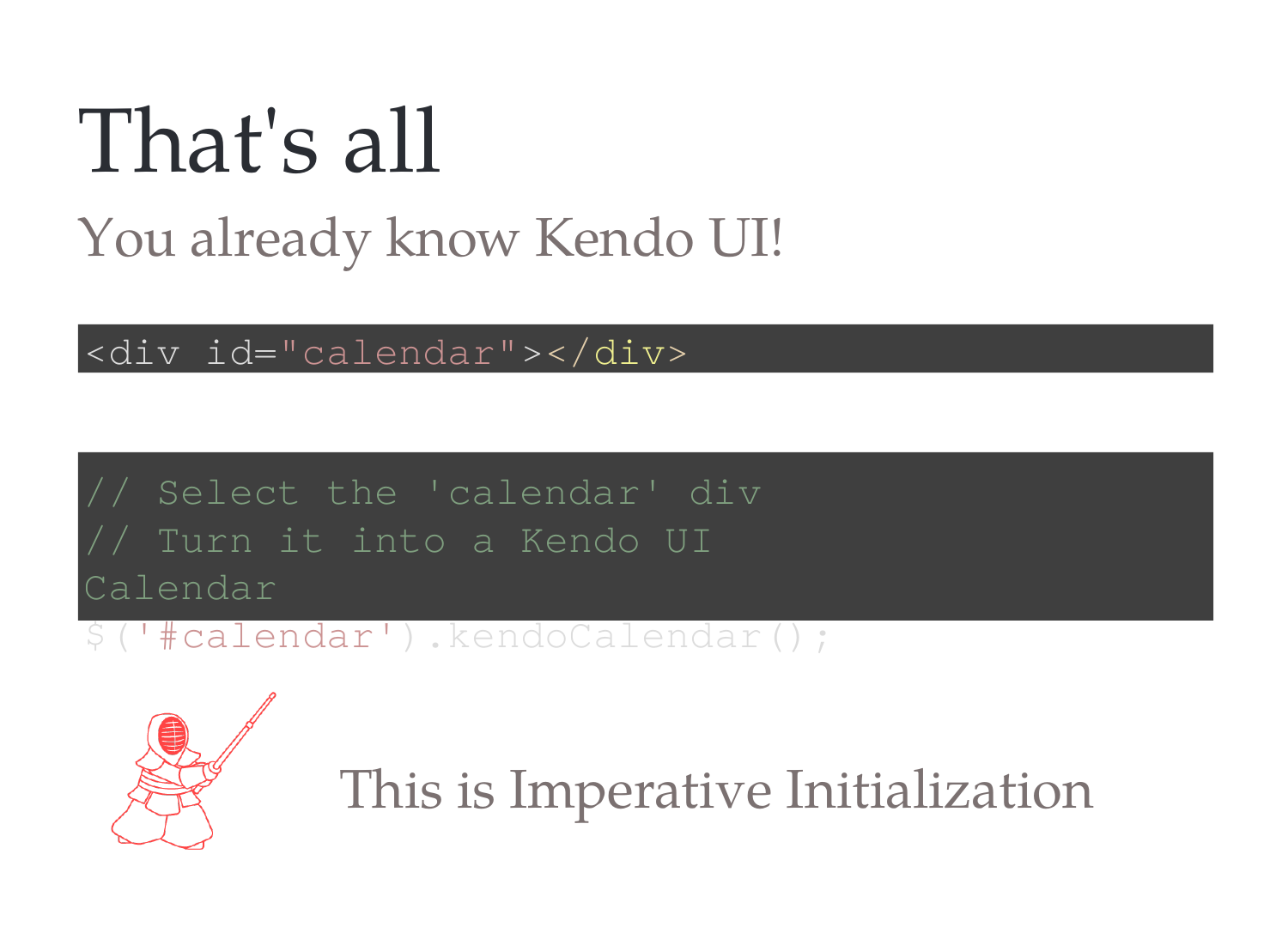

# That's all
You already know Kendo UI!
<div id="calendar"></div>

// Select the 'calendar' div
// Turn it into a Kendo UI Calendar
$('#calendar').kendoCalendar();

This is Imperative Initialization